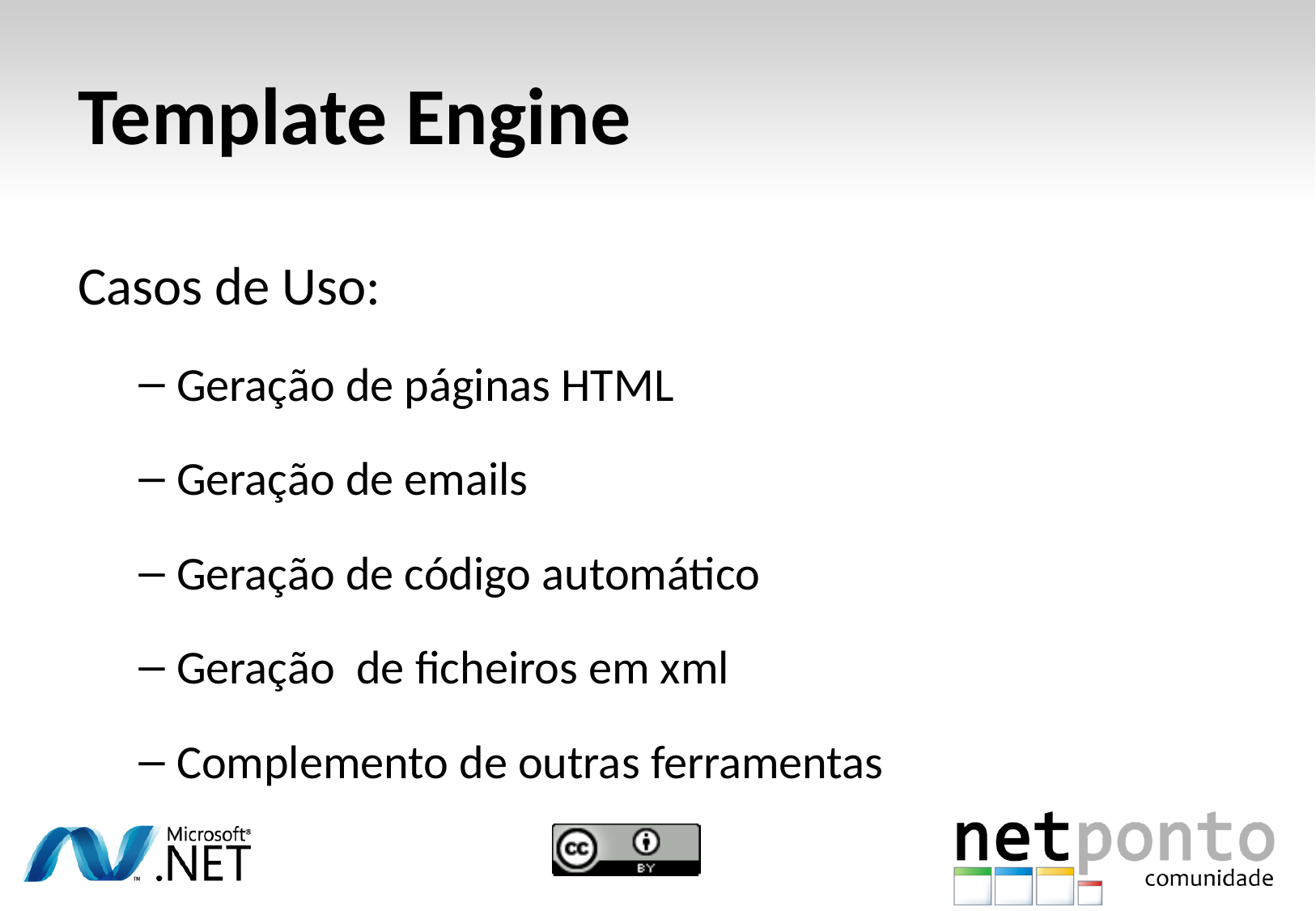

# Template Engine
Casos de Uso:
Geração de páginas HTML
Geração de emails
Geração de código automático
Geração  de ficheiros em xml
Complemento de outras ferramentas